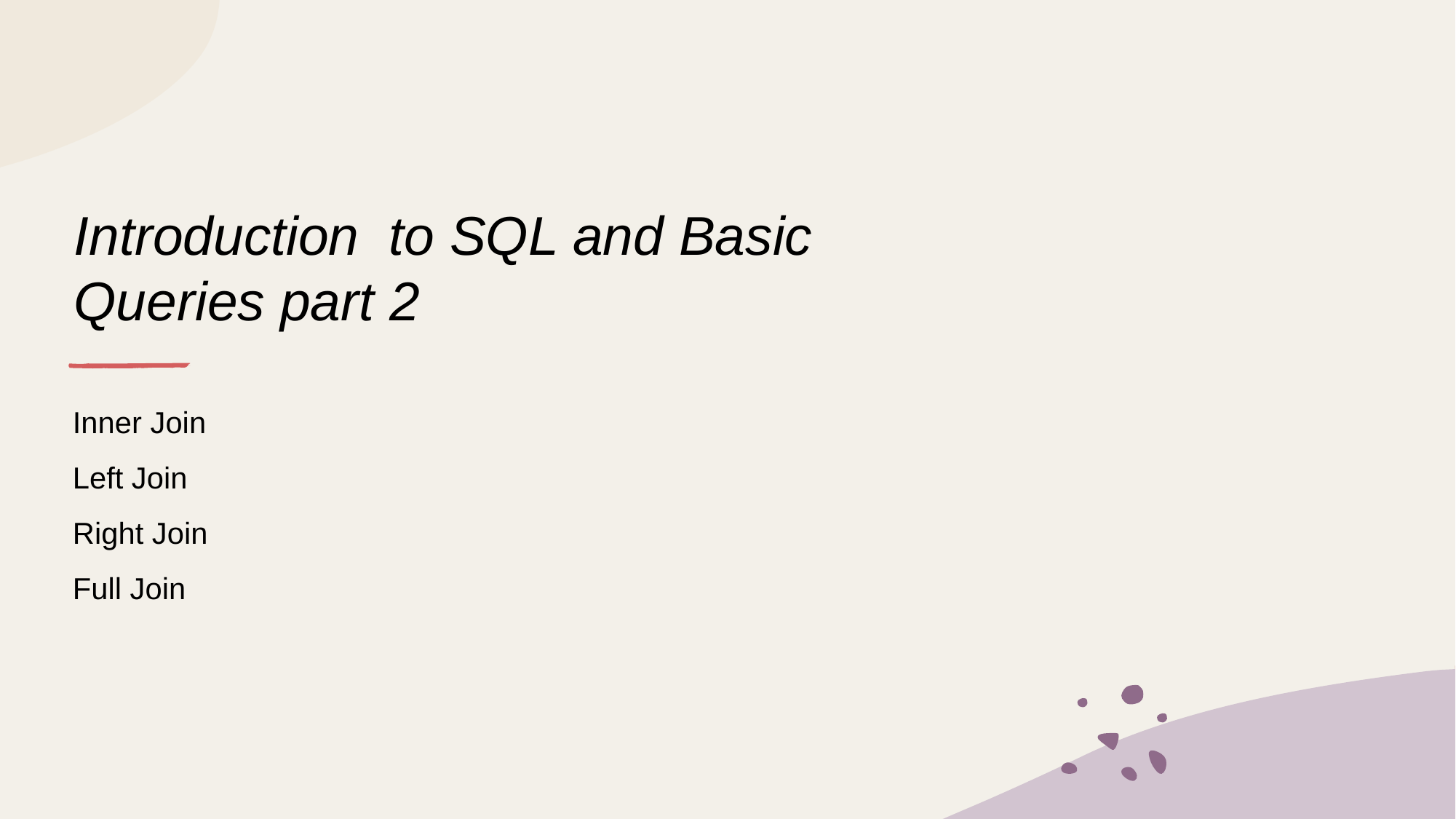

# Introduction  to SQL and Basic Queries part 2

Inner Join
Left Join
Right Join
Full Join